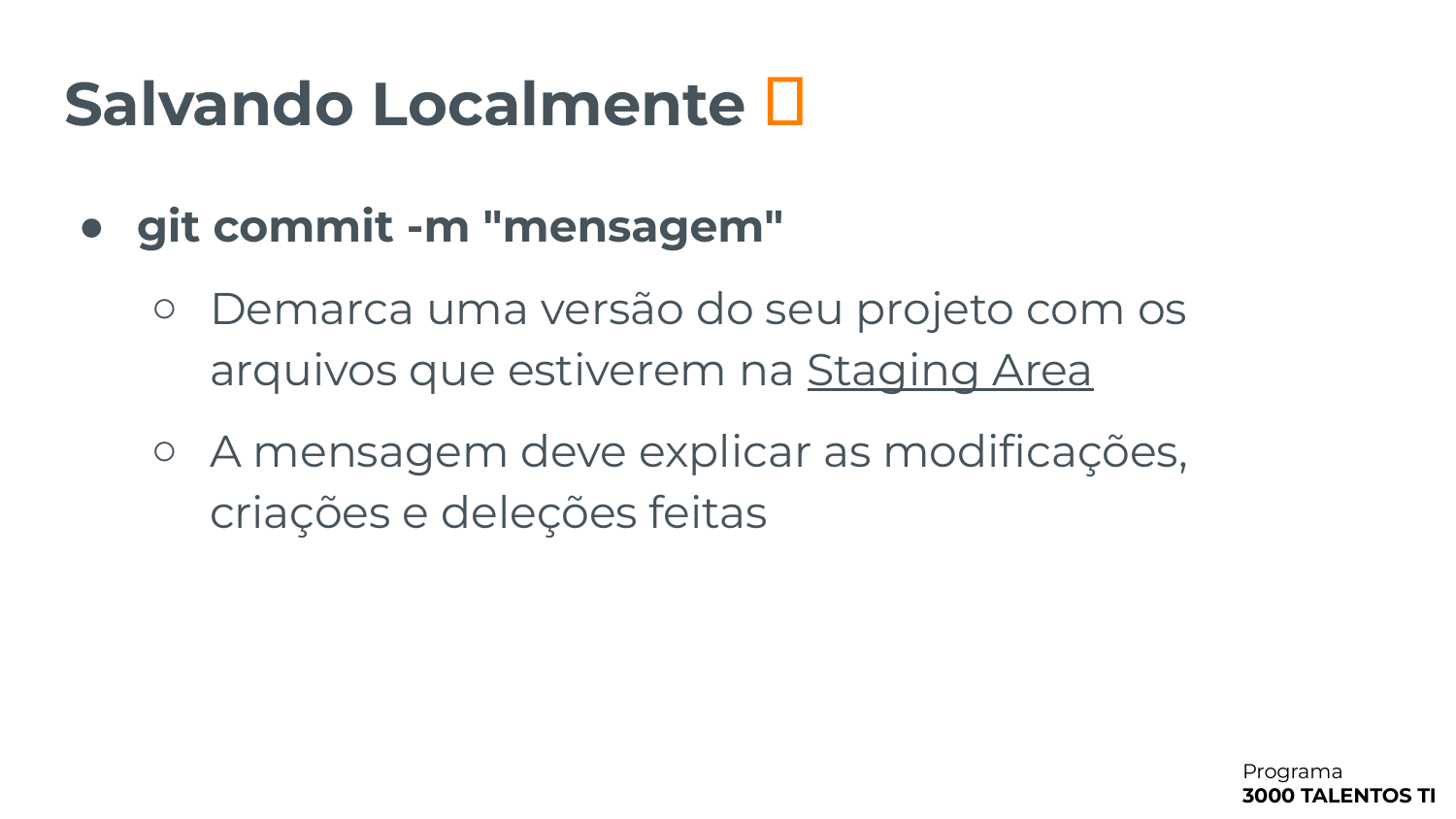

# Salvando Localmente 🧩
git commit -m "mensagem"
Demarca uma versão do seu projeto com os arquivos que estiverem na Staging Area
A mensagem deve explicar as modificações, criações e deleções feitas